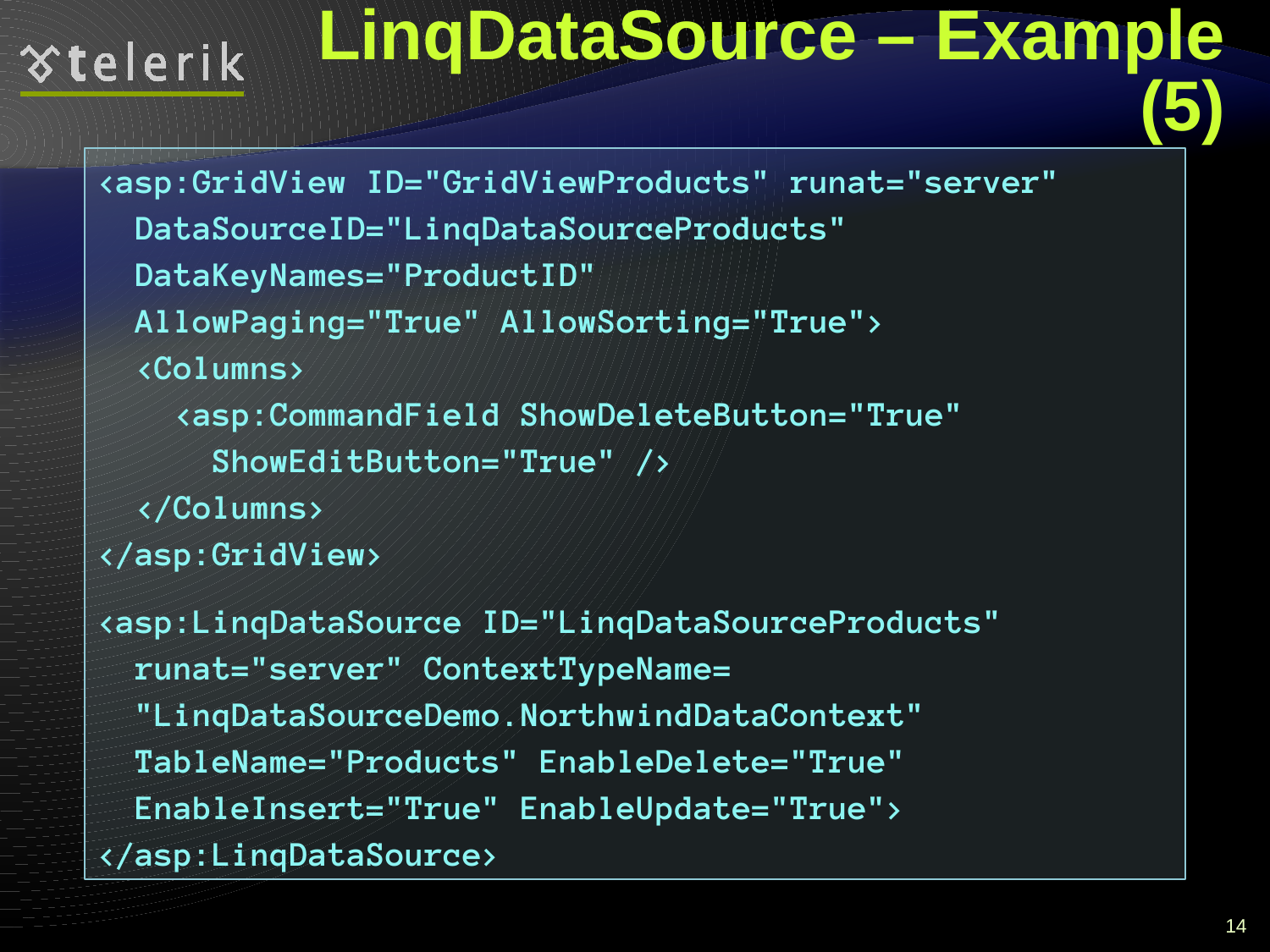

# LinqDataSource – Example (5)
<asp:GridView ID="GridViewProducts" runat="server"
  DataSourceID="LinqDataSourceProducts"
  DataKeyNames="ProductID"
  AllowPaging="True" AllowSorting="True">
  <Columns>
    <asp:CommandField ShowDeleteButton="True"
      ShowEditButton="True" />
  </Columns>
</asp:GridView>
<asp:LinqDataSource ID="LinqDataSourceProducts"
  runat="server" ContextTypeName=
  "LinqDataSourceDemo.NorthwindDataContext"
  TableName="Products" EnableDelete="True"
  EnableInsert="True" EnableUpdate="True">
</asp:LinqDataSource>
14